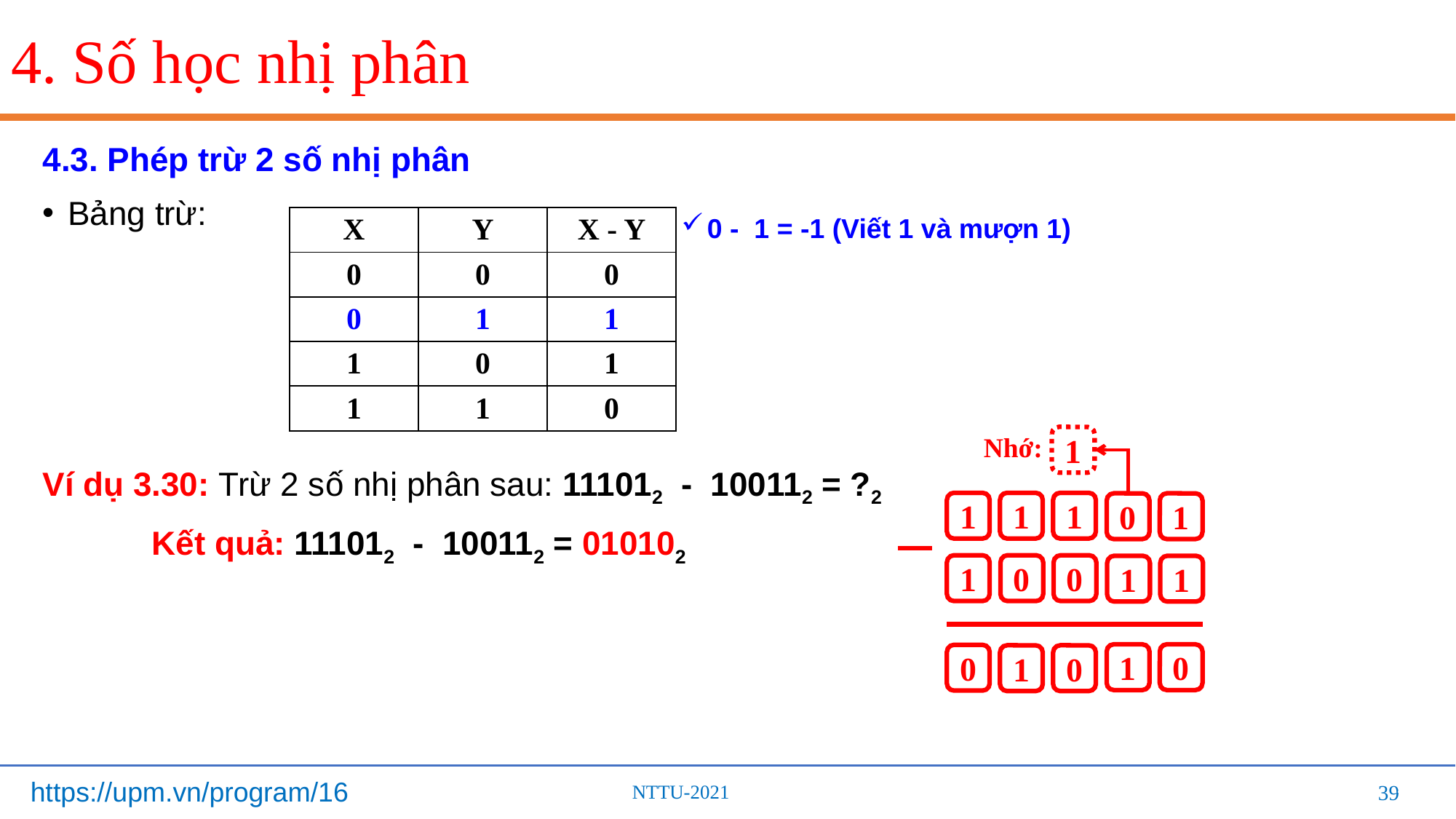

# 4. Số học nhị phân
4.3. Phép trừ 2 số nhị phân
Bảng trừ:

Ví dụ 3.30: Trừ 2 số nhị phân sau: 111012  -  100112 = ?2
	Kết quả: 111012  -  100112 = 010102

0 -  1 = -1 (Viết 1 và mượn 1)
| X | Y | X - Y |
| --- | --- | --- |
| 0 | 0 | 0 |
| 0 | 1 | 1 |
| 1 | 0 | 1 |
| 1 | 1 | 0 |
Nhớ:
1
1
1
1
0
1
1
0
0
1
1
1
0
0
0
1
39
39